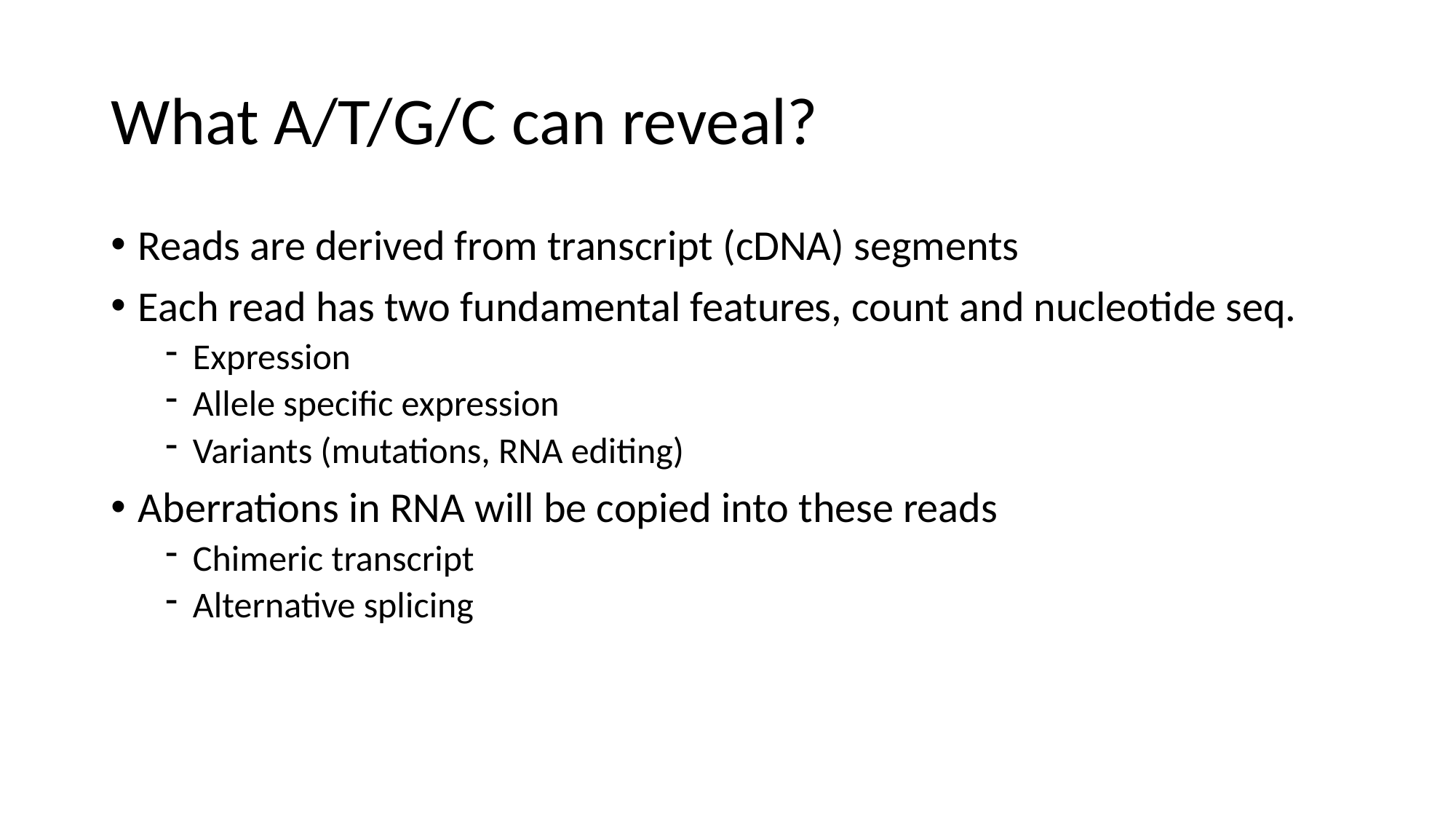

# What A/T/G/C can reveal?
Reads are derived from transcript (cDNA) segments
Each read has two fundamental features, count and nucleotide seq.
Expression
Allele specific expression
Variants (mutations, RNA editing)
Aberrations in RNA will be copied into these reads
Chimeric transcript
Alternative splicing